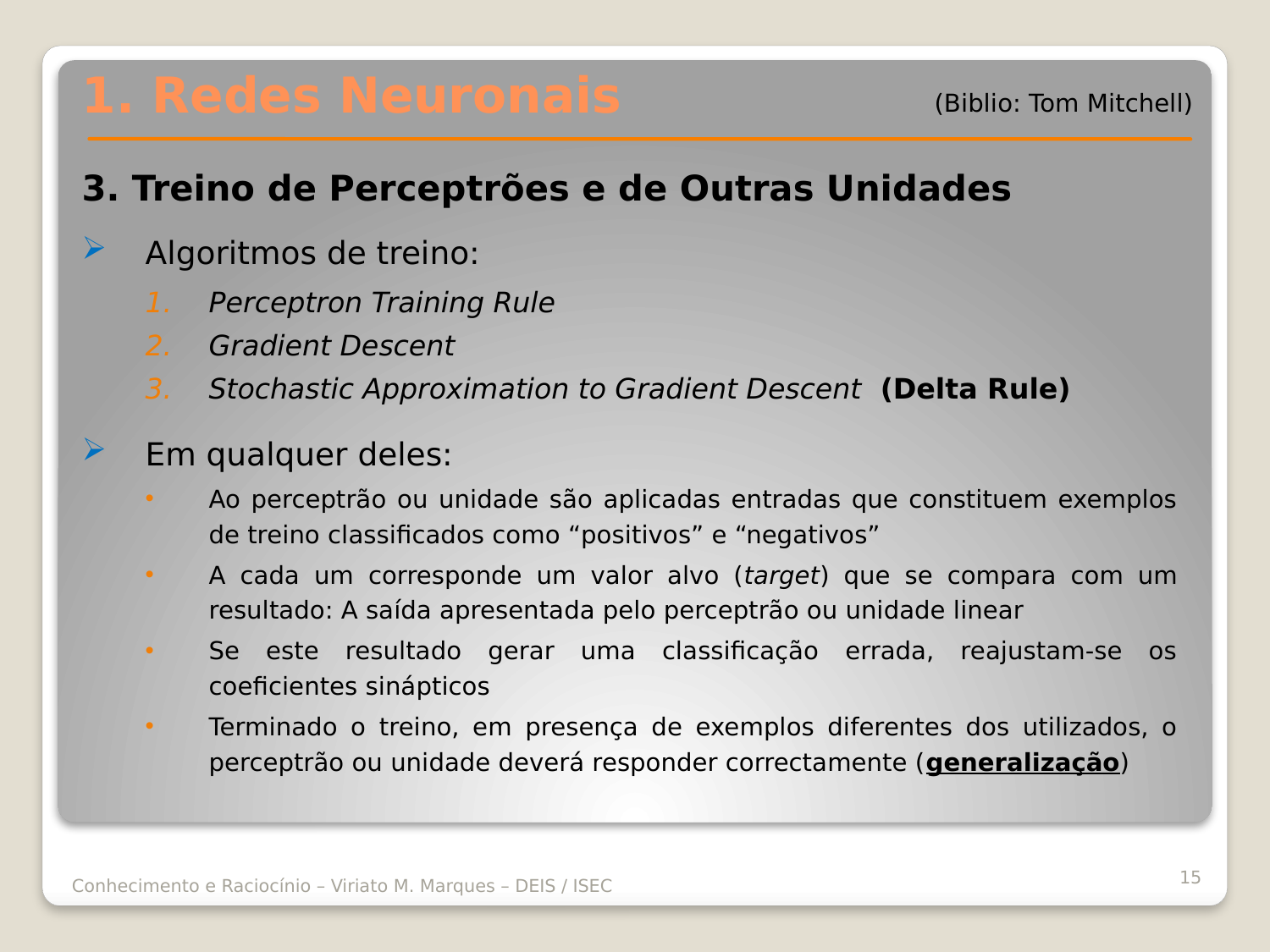

1. Redes Neuronais
(Biblio: Tom Mitchell)
3. Treino de Perceptrões e de Outras Unidades
Algoritmos de treino:
Perceptron Training Rule
Gradient Descent
Stochastic Approximation to Gradient Descent  (Delta Rule)
Em qualquer deles:
Ao perceptrão ou unidade são aplicadas entradas que constituem exemplos de treino classificados como “positivos” e “negativos”
A cada um corresponde um valor alvo (target) que se compara com um resultado: A saída apresentada pelo perceptrão ou unidade linear
Se este resultado gerar uma classificação errada, reajustam-se os coeficientes sinápticos
Terminado o treino, em presença de exemplos diferentes dos utilizados, o perceptrão ou unidade deverá responder correctamente (generalização)
15
Conhecimento e Raciocínio – Viriato M. Marques – DEIS / ISEC